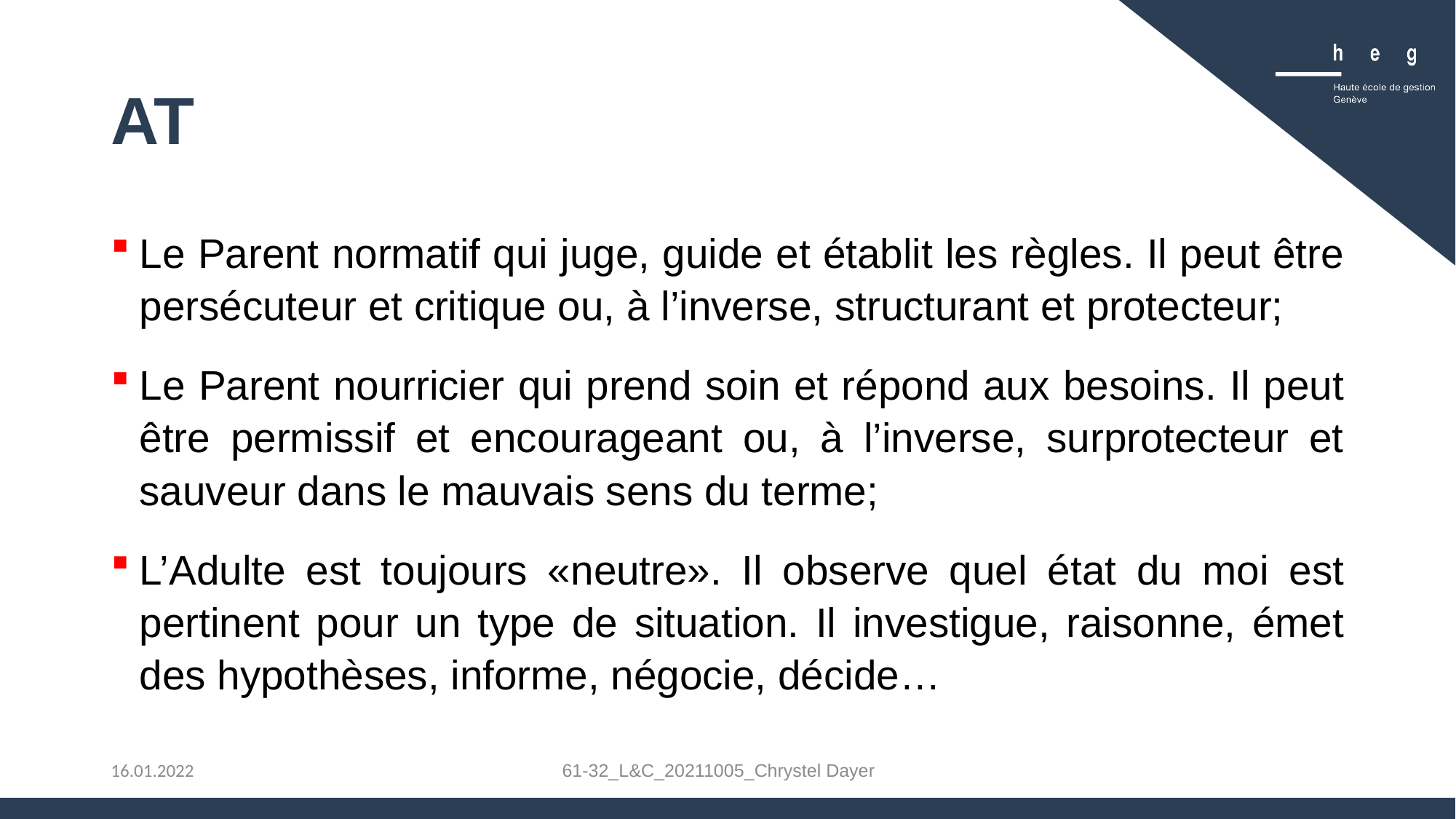

# AT
Le Parent normatif qui juge, guide et établit les règles. Il peut être persécuteur et critique ou, à l’inverse, structurant et protecteur;
Le Parent nourricier qui prend soin et répond aux besoins. Il peut être permissif et encourageant ou, à l’inverse, surprotecteur et sauveur dans le mauvais sens du terme;
L’Adulte est toujours «neutre». Il observe quel état du moi est pertinent pour un type de situation. Il investigue, raisonne, émet des hypothèses, informe, négocie, décide…

61-32_L&C_20211005_Chrystel Dayer